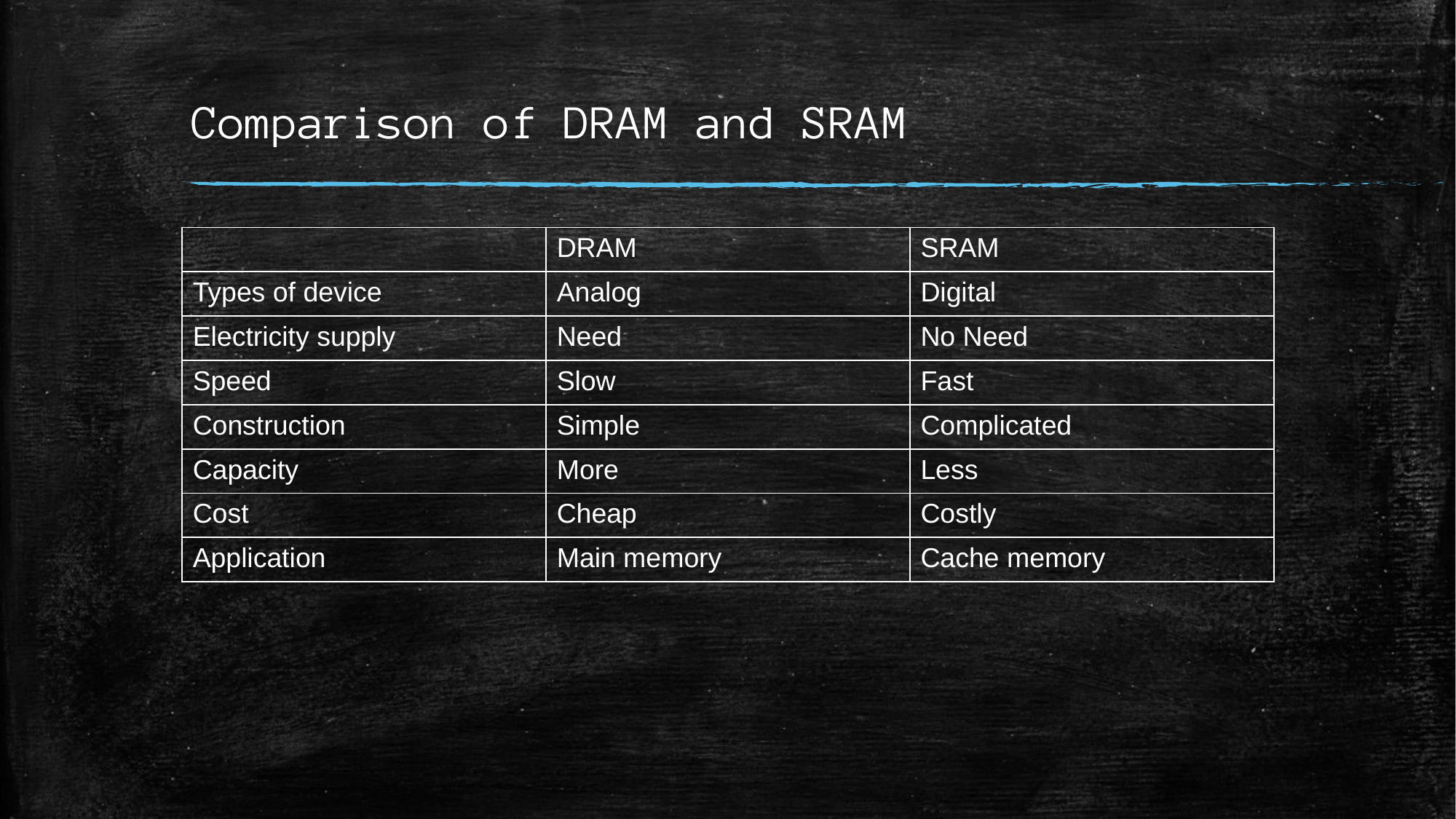

# Comparison of DRAM and SRAM
|  | DRAM | SRAM |
| --- | --- | --- |
| Types of device | Analog | Digital |
| Electricity supply | Need | No Need |
| Speed | Slow | Fast |
| Construction | Simple | Complicated |
| Capacity | More | Less |
| Cost | Cheap | Costly |
| Application | Main memory | Cache memory |